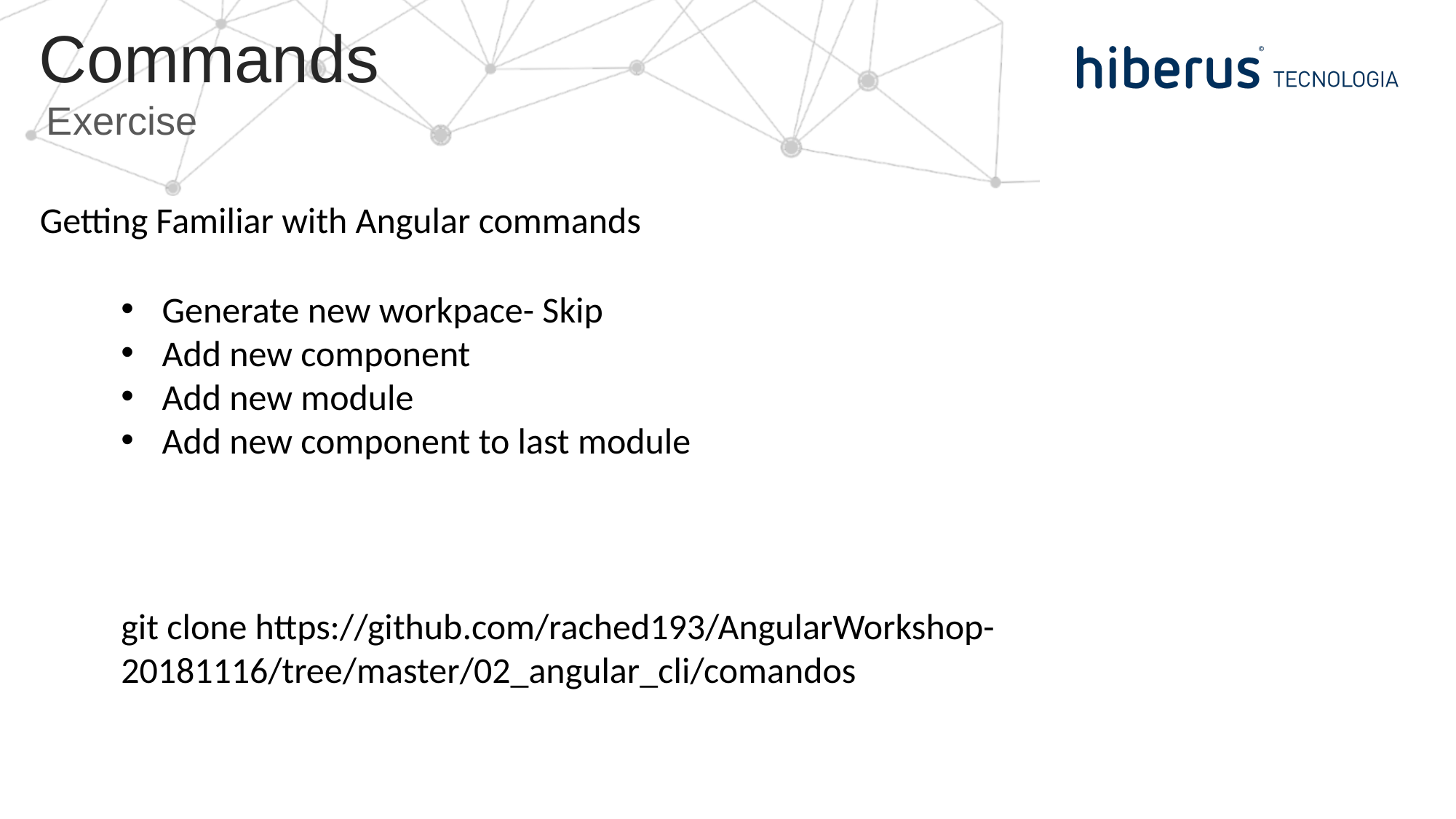

# Commands
Exercise
Getting Familiar with Angular commands
Generate new workpace- Skip
Add new component
Add new module
Add new component to last module
git clone https://github.com/rached193/AngularWorkshop-20181116/tree/master/02_angular_cli/comandos